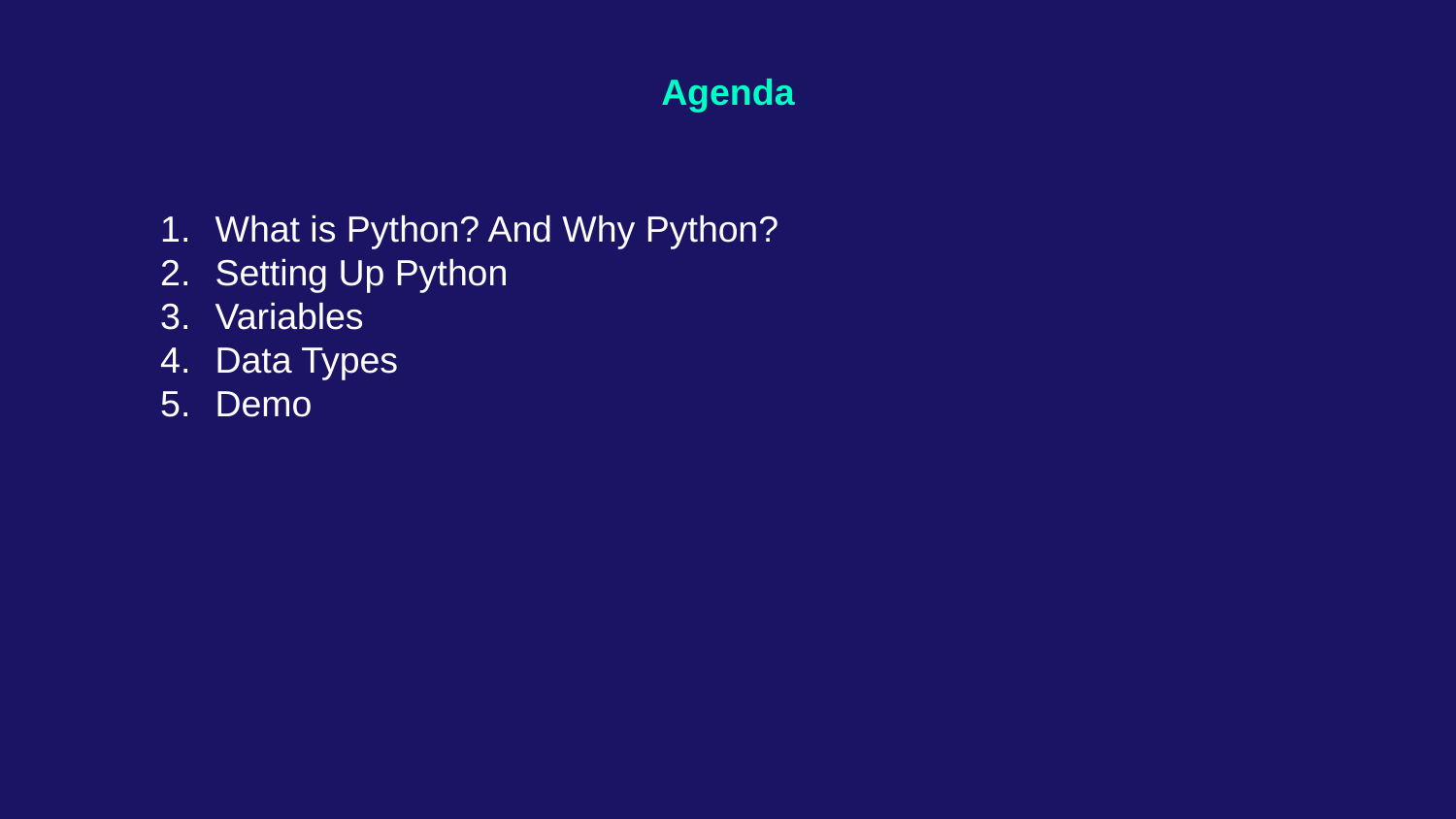

# Agenda

What is Python? And Why Python?
Setting Up Python
Variables
Data Types
Demo